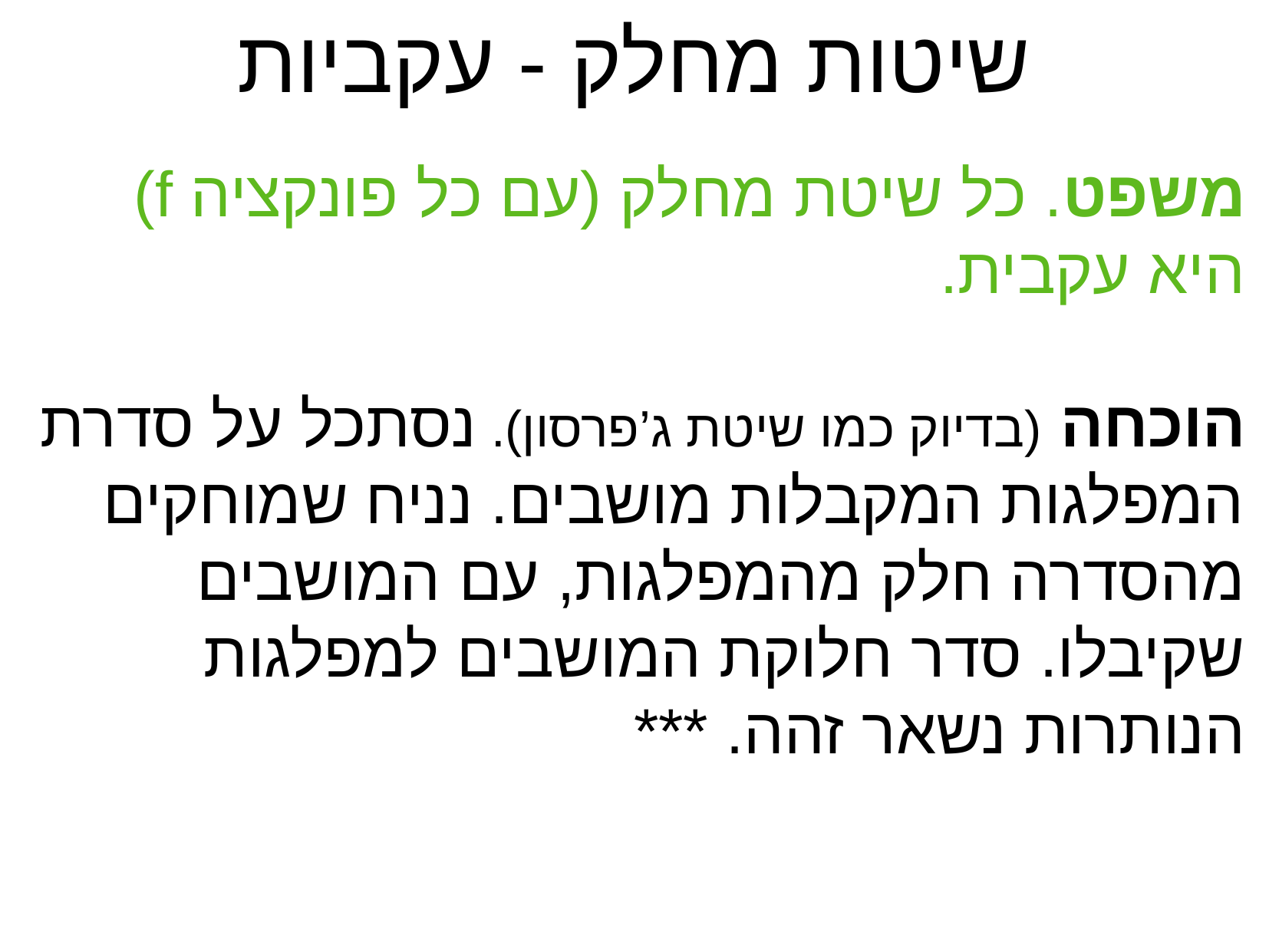

שיטות מחלק - עקביות
משפט. כל שיטת מחלק (עם כל פונקציה f) היא עקבית.
הוכחה (בדיוק כמו שיטת ג’פרסון). נסתכל על סדרת המפלגות המקבלות מושבים. נניח שמוחקים מהסדרה חלק מהמפלגות, עם המושבים שקיבלו. סדר חלוקת המושבים למפלגות הנותרות נשאר זהה. ***